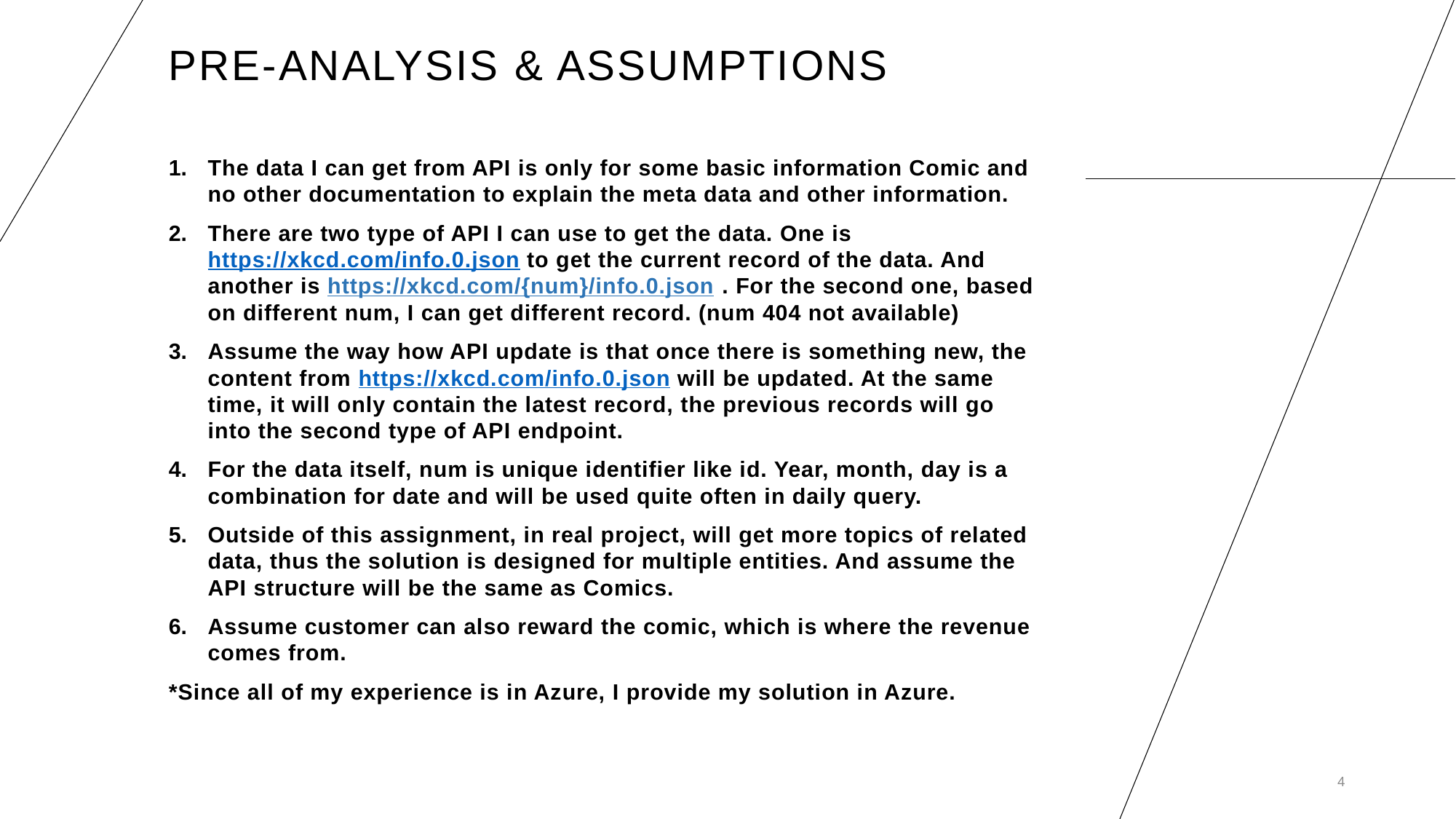

# Pre-Analysis & Assumptions
The data I can get from API is only for some basic information Comic and no other documentation to explain the meta data and other information.
There are two type of API I can use to get the data. One is https://xkcd.com/info.0.json to get the current record of the data. And another is https://xkcd.com/{num}/info.0.json . For the second one, based on different num, I can get different record. (num 404 not available)
Assume the way how API update is that once there is something new, the content from https://xkcd.com/info.0.json will be updated. At the same time, it will only contain the latest record, the previous records will go into the second type of API endpoint.
For the data itself, num is unique identifier like id. Year, month, day is a combination for date and will be used quite often in daily query.
Outside of this assignment, in real project, will get more topics of related data, thus the solution is designed for multiple entities. And assume the API structure will be the same as Comics.
Assume customer can also reward the comic, which is where the revenue comes from.
*Since all of my experience is in Azure, I provide my solution in Azure.
4